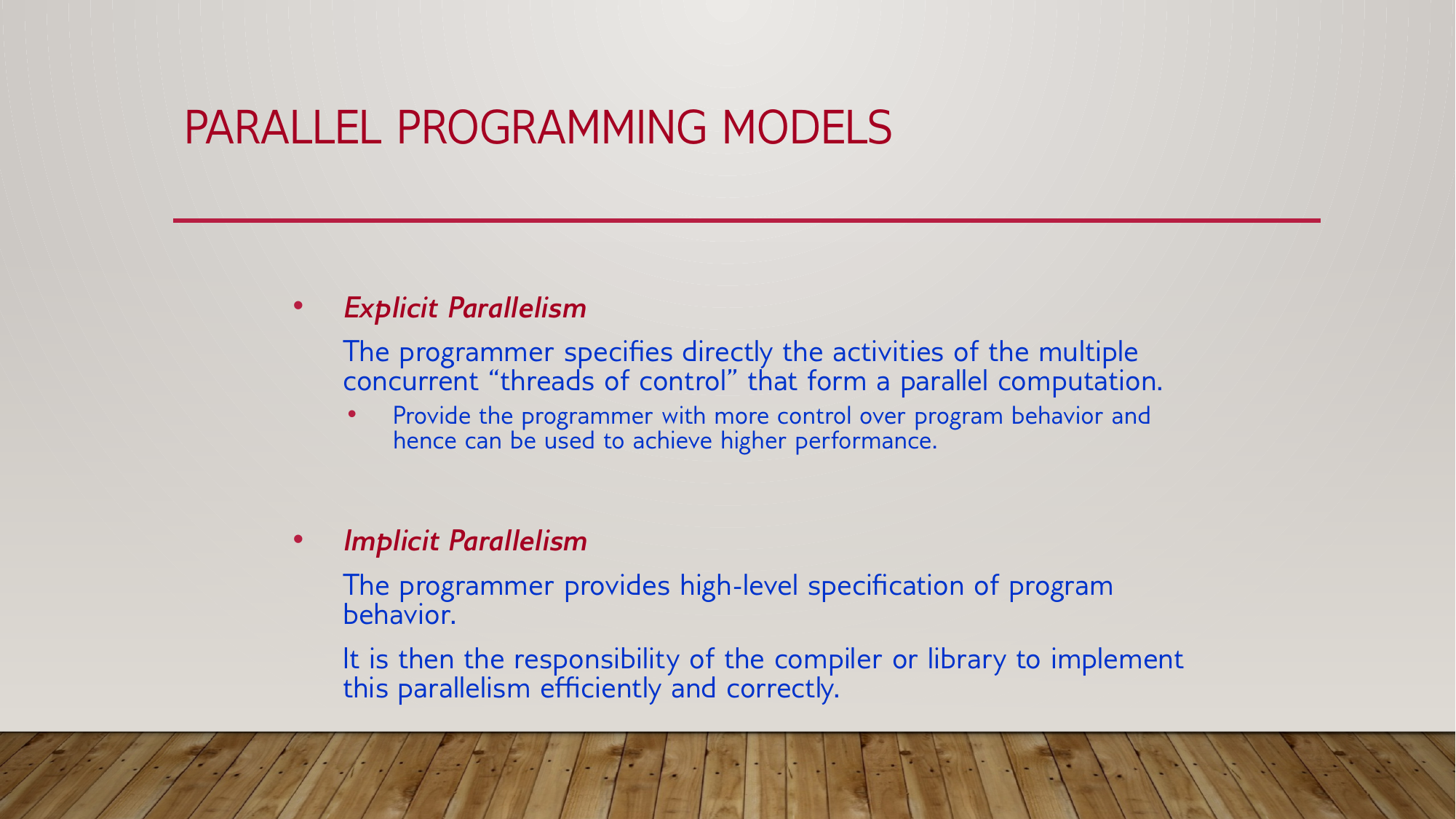

# Parallel Programming Models

Explicit Parallelism
	The programmer specifies directly the activities of the multiple concurrent “threads of control” that form a parallel computation.
Provide the programmer with more control over program behavior and hence can be used to achieve higher performance.

Implicit Parallelism
	The programmer provides high-level specification of program behavior.
	It is then the responsibility of the compiler or library to implement this parallelism efficiently and correctly.